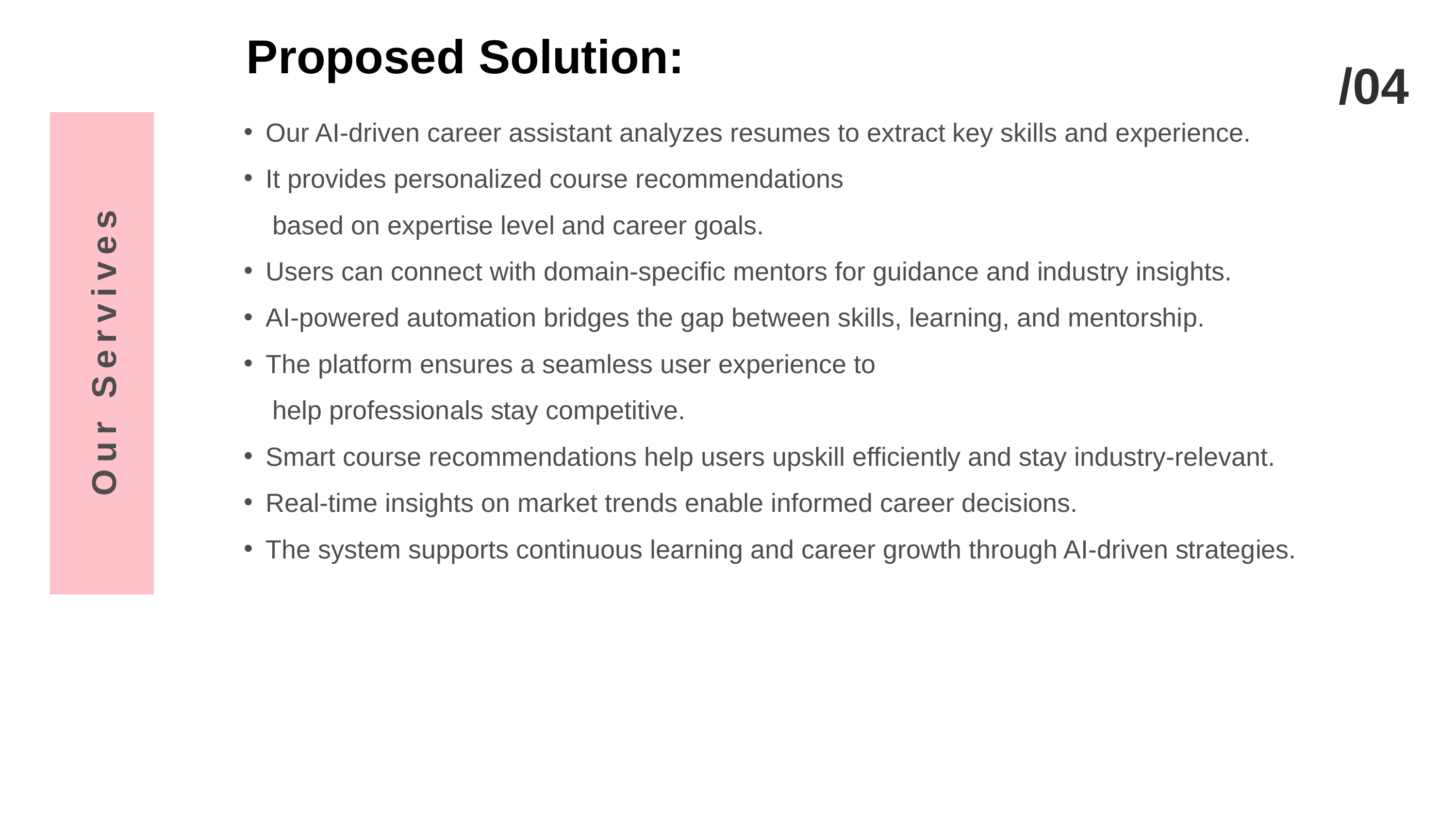

Proposed Solution:
/04
Our AI-driven career assistant analyzes resumes to extract key skills and experience.
It provides personalized course recommendations
       based on expertise level and career goals.
Users can connect with domain-specific mentors for guidance and industry insights.
AI-powered automation bridges the gap between skills, learning, and mentorship.
The platform ensures a seamless user experience to
       help professionals stay competitive.
Smart course recommendations help users upskill efficiently and stay industry-relevant.
Real-time insights on market trends enable informed career decisions.
The system supports continuous learning and career growth through AI-driven strategies.

Our Servives